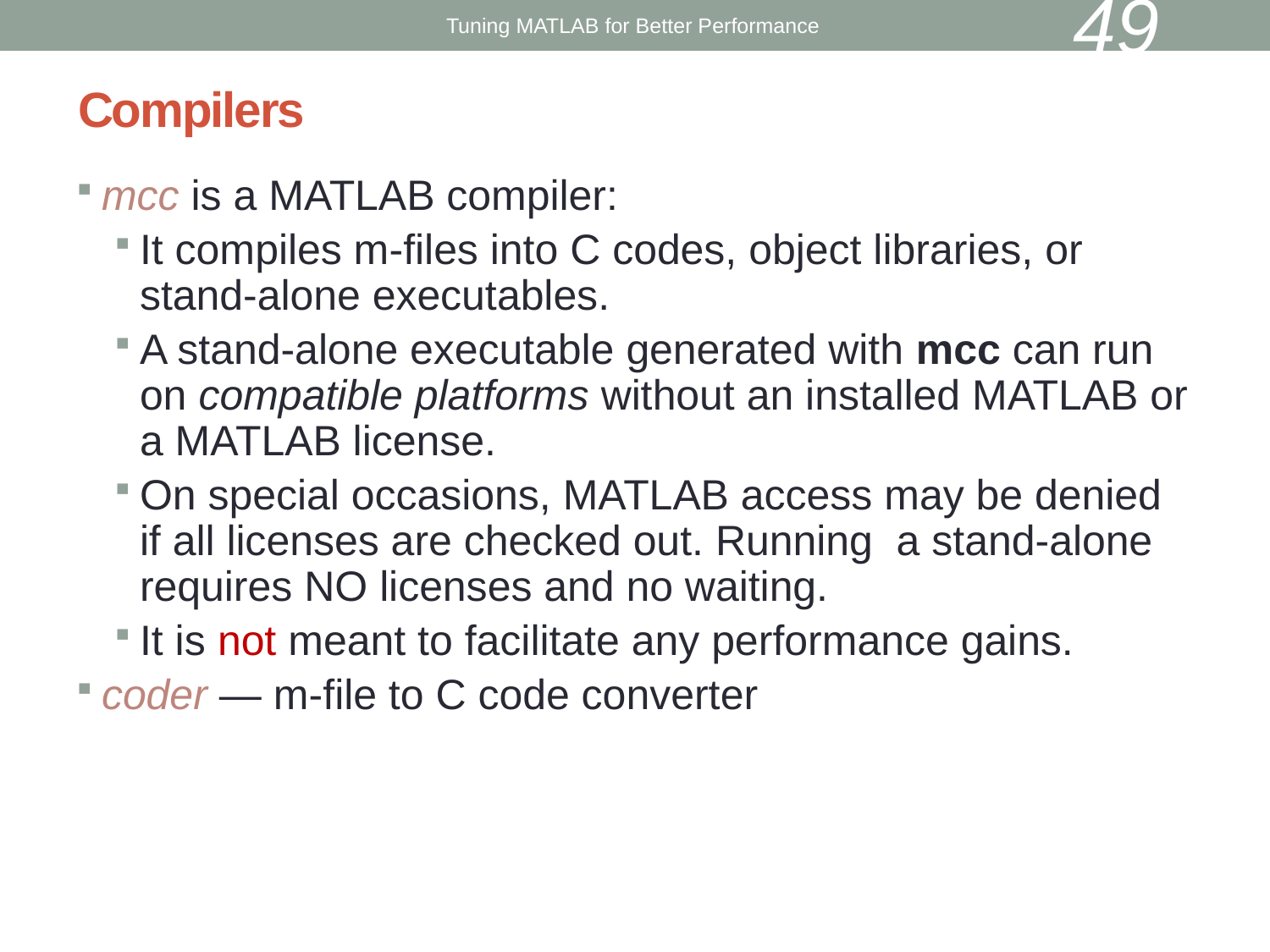

49
Tuning MATLAB for Better Performance
# Compilers
mcc is a MATLAB compiler:
It compiles m-files into C codes, object libraries, or stand-alone executables.
A stand-alone executable generated with mcc can run on compatible platforms without an installed MATLAB or a MATLAB license.
On special occasions, MATLAB access may be denied if all licenses are checked out. Running  a stand-alone requires NO licenses and no waiting.
It is not meant to facilitate any performance gains.
coder ― m-file to C code converter